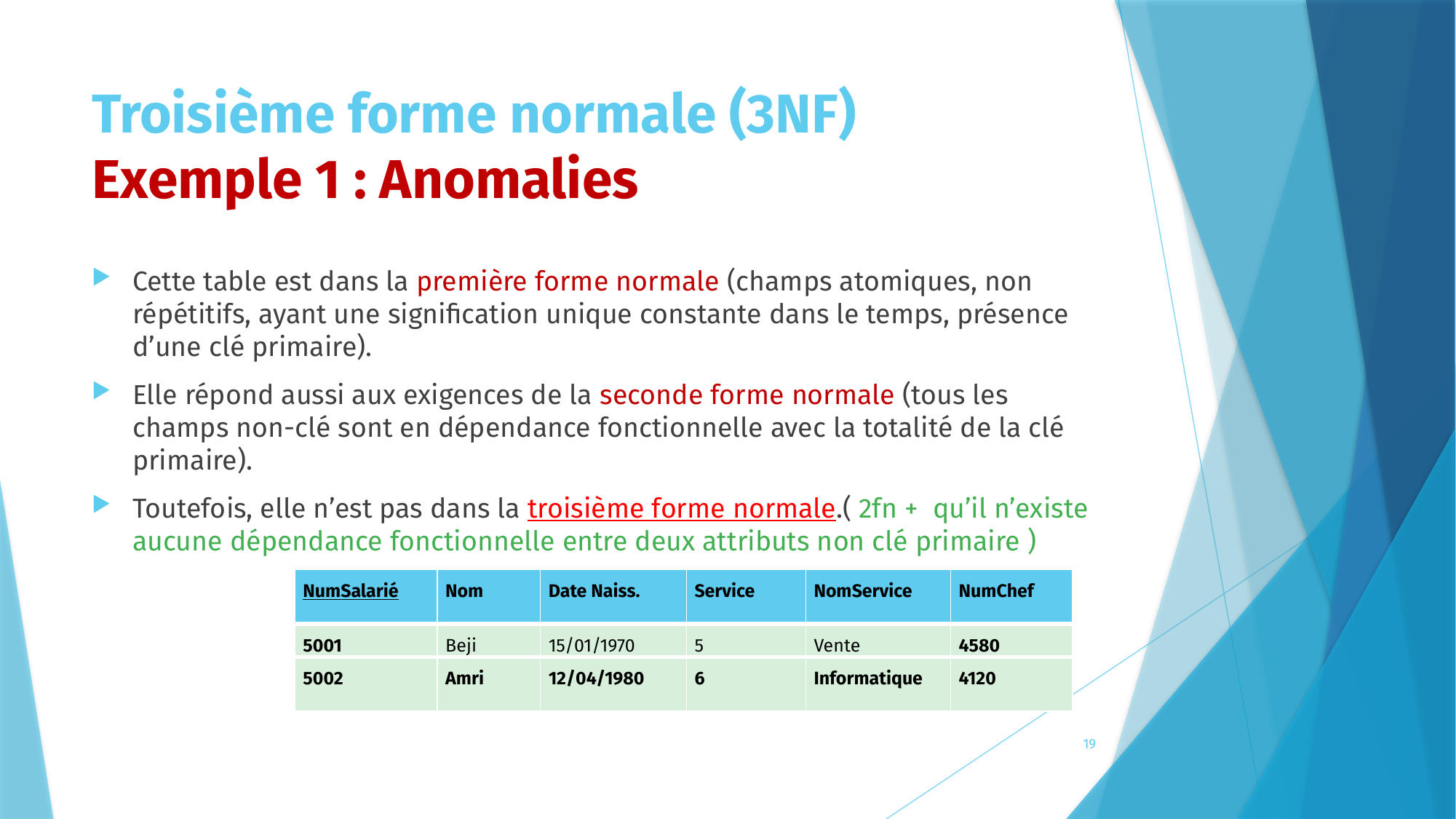

# Troisième forme normale (3NF) Exemple 1 : Anomalies
Cette table est dans la première forme normale (champs atomiques, non répétitifs, ayant une signification unique constante dans le temps, présence d’une clé primaire).
Elle répond aussi aux exigences de la seconde forme normale (tous les champs non-clé sont en dépendance fonctionnelle avec la totalité de la clé primaire).
Toutefois, elle n’est pas dans la troisième forme normale.( 2fn +  qu’il n’existe aucune dépendance fonctionnelle entre deux attributs non clé primaire )

| NumSalarié | Nom | Date Naiss. | Service | NomService | NumChef |
| --- | --- | --- | --- | --- | --- |
| 5001 | Beji | 15/01/1970 | 5 | Vente | 4580 |
| 5002 | Amri | 12/04/1980 | 6 | Informatique | 4120 |
19